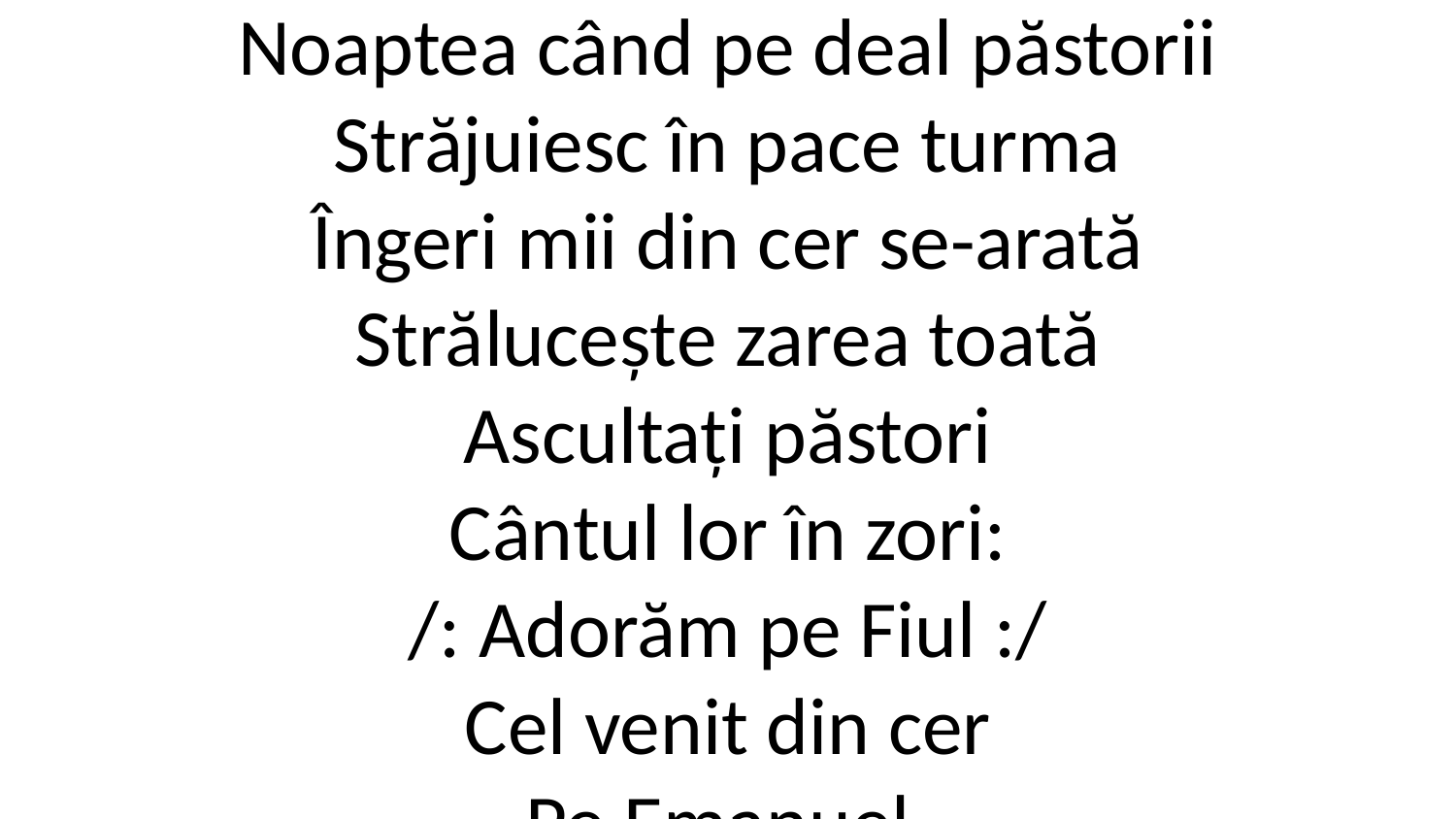

Noaptea când pe deal păstorii
Străjuiesc în pace turma
Îngeri mii din cer se-arată
Strălucește zarea toată
Ascultați păstori
Cântul lor în zori:
/: Adorăm pe Fiul :/
Cel venit din cer
Pe Emanuel.